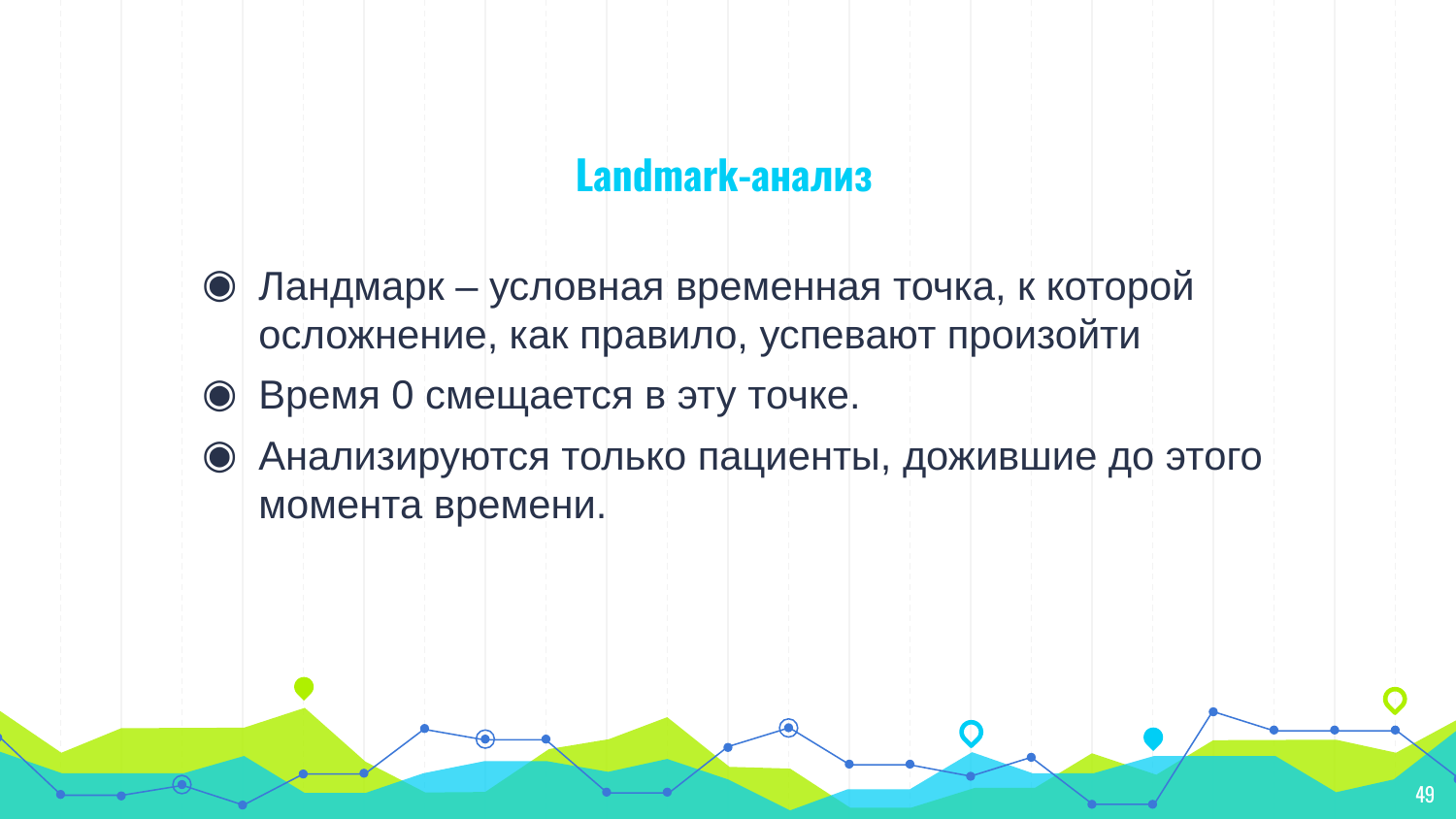

# Landmark-анализ
Ландмарк – условная временная точка, к которой осложнение, как правило, успевают произойти
Время 0 смещается в эту точке.
Анализируются только пациенты, дожившие до этого момента времени.
49